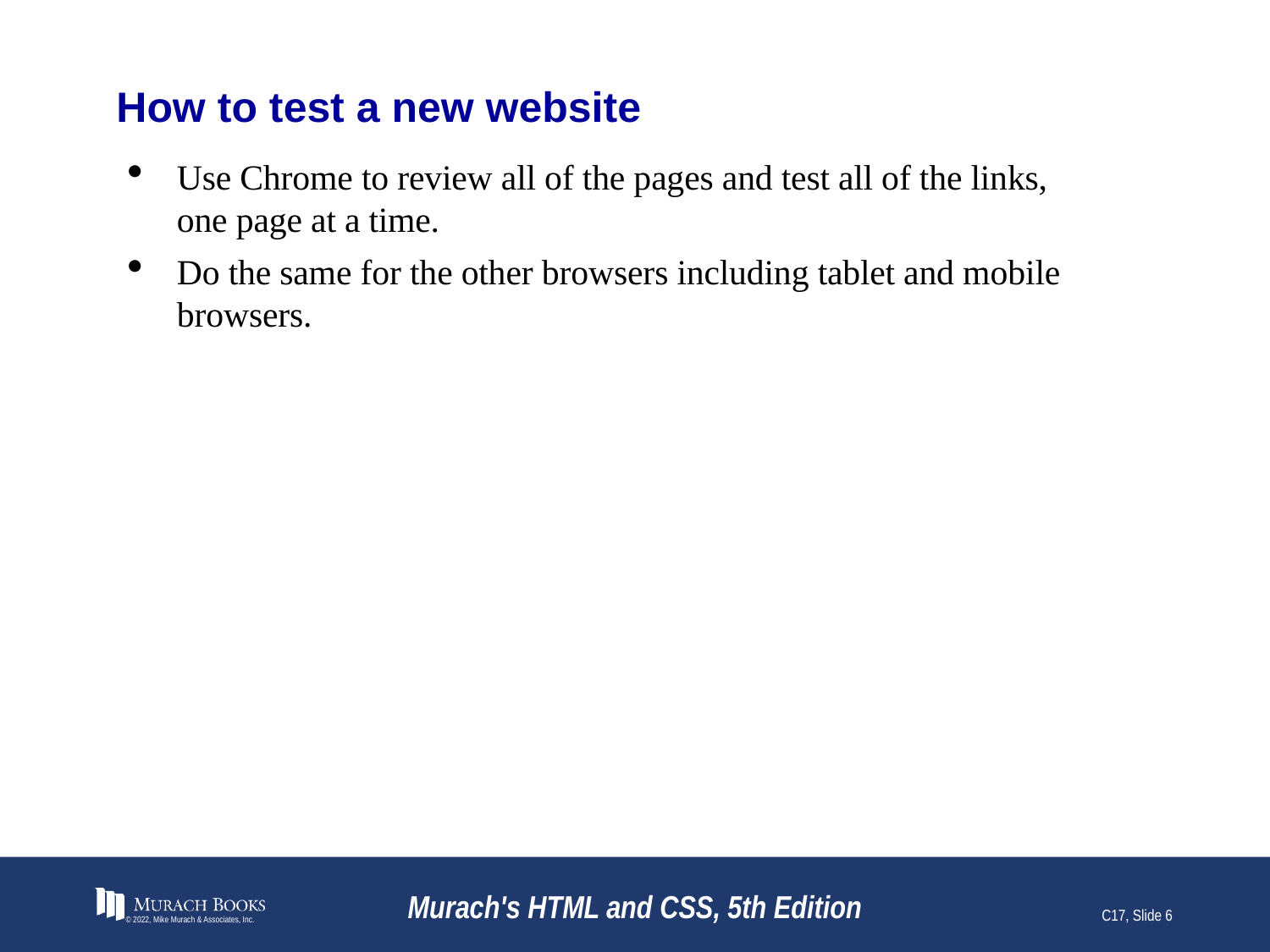

# How to test a new website
Use Chrome to review all of the pages and test all of the links, one page at a time.
Do the same for the other browsers including tablet and mobile browsers.

© 2022, Mike Murach & Associates, Inc.
Murach's HTML and CSS, 5th Edition

C17, Slide 6